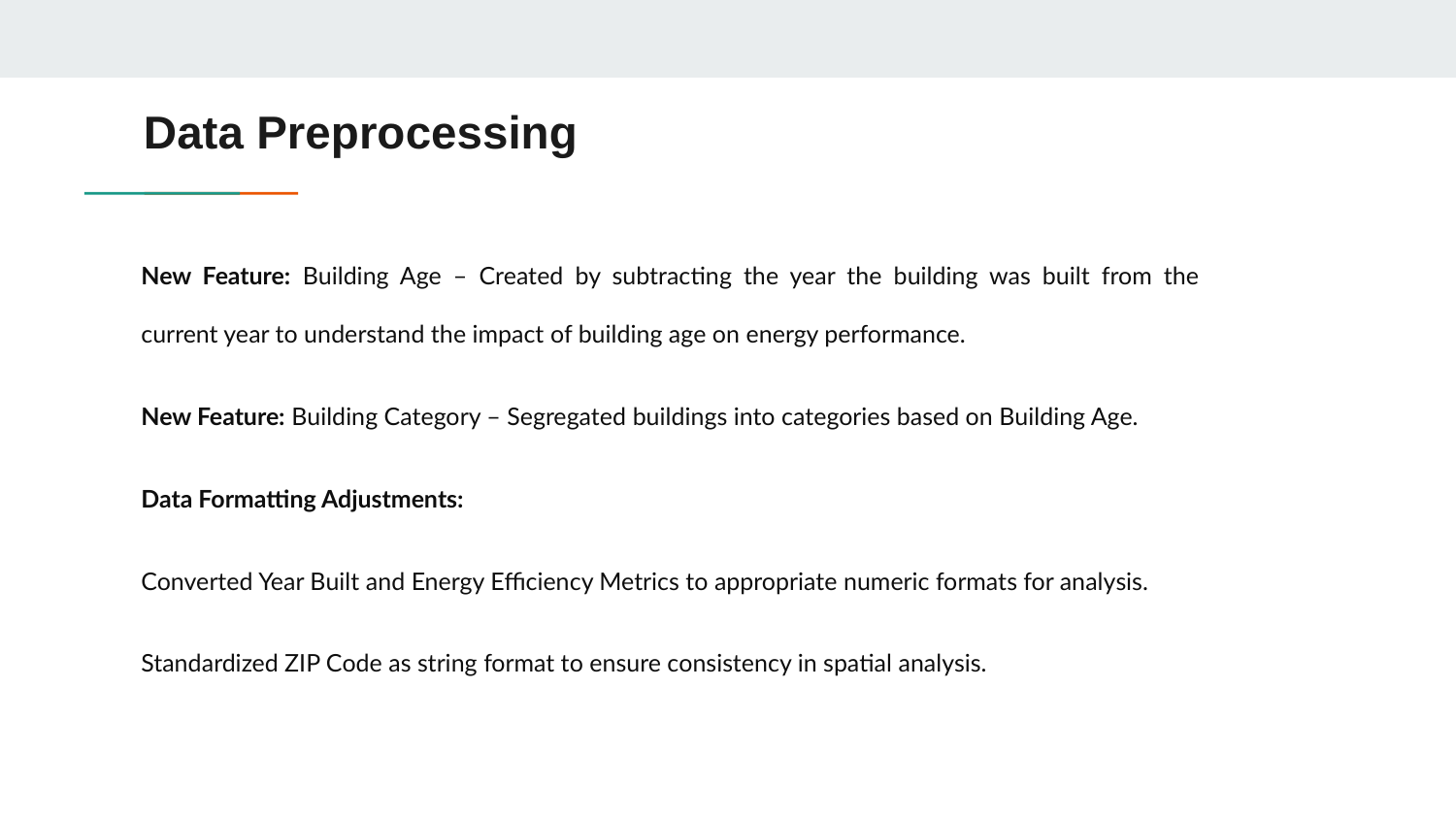

# Data Preprocessing
New Feature: Building Age – Created by subtracting the year the building was built from the current year to understand the impact of building age on energy performance.
New Feature: Building Category – Segregated buildings into categories based on Building Age.
Data Formatting Adjustments:
Converted Year Built and Energy Efficiency Metrics to appropriate numeric formats for analysis.
Standardized ZIP Code as string format to ensure consistency in spatial analysis.